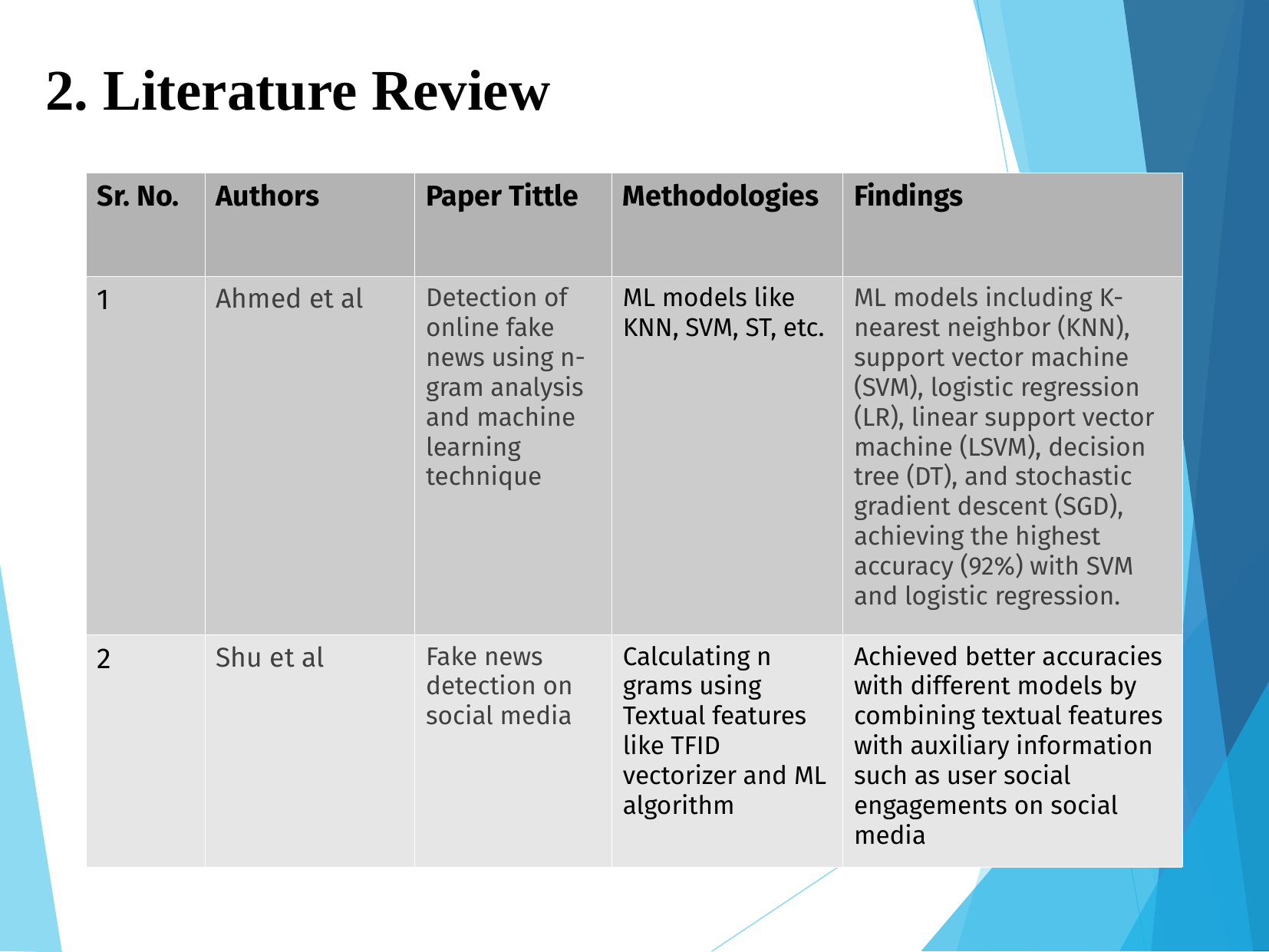

2. Literature Review
| Sr. No. | Authors | Paper Tittle | Methodologies | Findings |
| --- | --- | --- | --- | --- |
| 1 | Ahmed et al | Detection of online fake news using n-gram analysis and machine learning technique | ML models like KNN, SVM, ST, etc. | ML models including K-nearest neighbor (KNN), support vector machine (SVM), logistic regression (LR), linear support vector machine (LSVM), decision tree (DT), and stochastic gradient descent (SGD), achieving the highest accuracy (92%) with SVM and logistic regression. |
| 2 | Shu et al | Fake news detection on social media | Calculating n grams using Textual features like TFID vectorizer and ML algorithm | Achieved better accuracies with different models by combining textual features with auxiliary information such as user social engagements on social media |